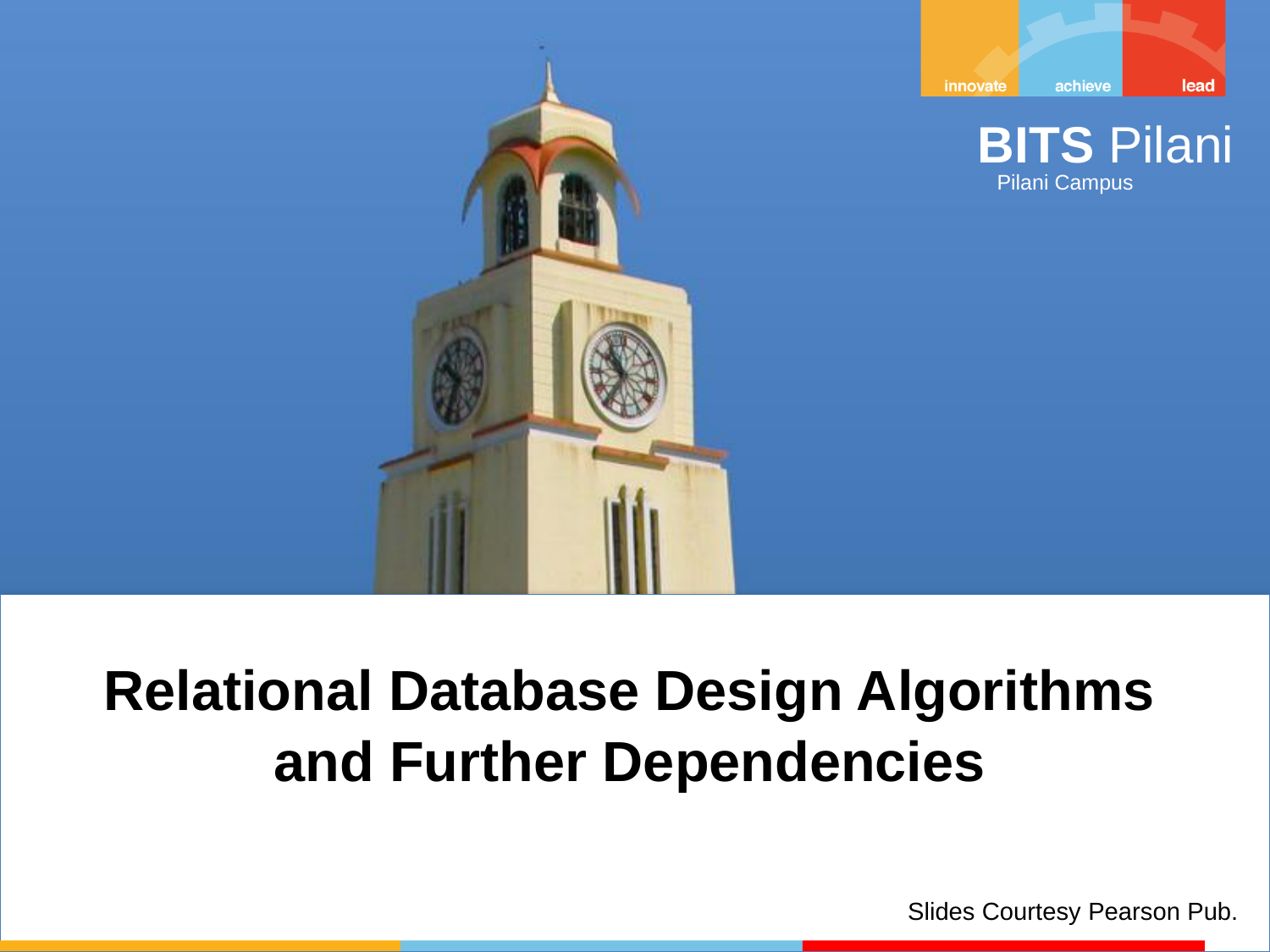

Relational Database Design Algorithms and Further Dependencies
Slides Courtesy Pearson Pub.